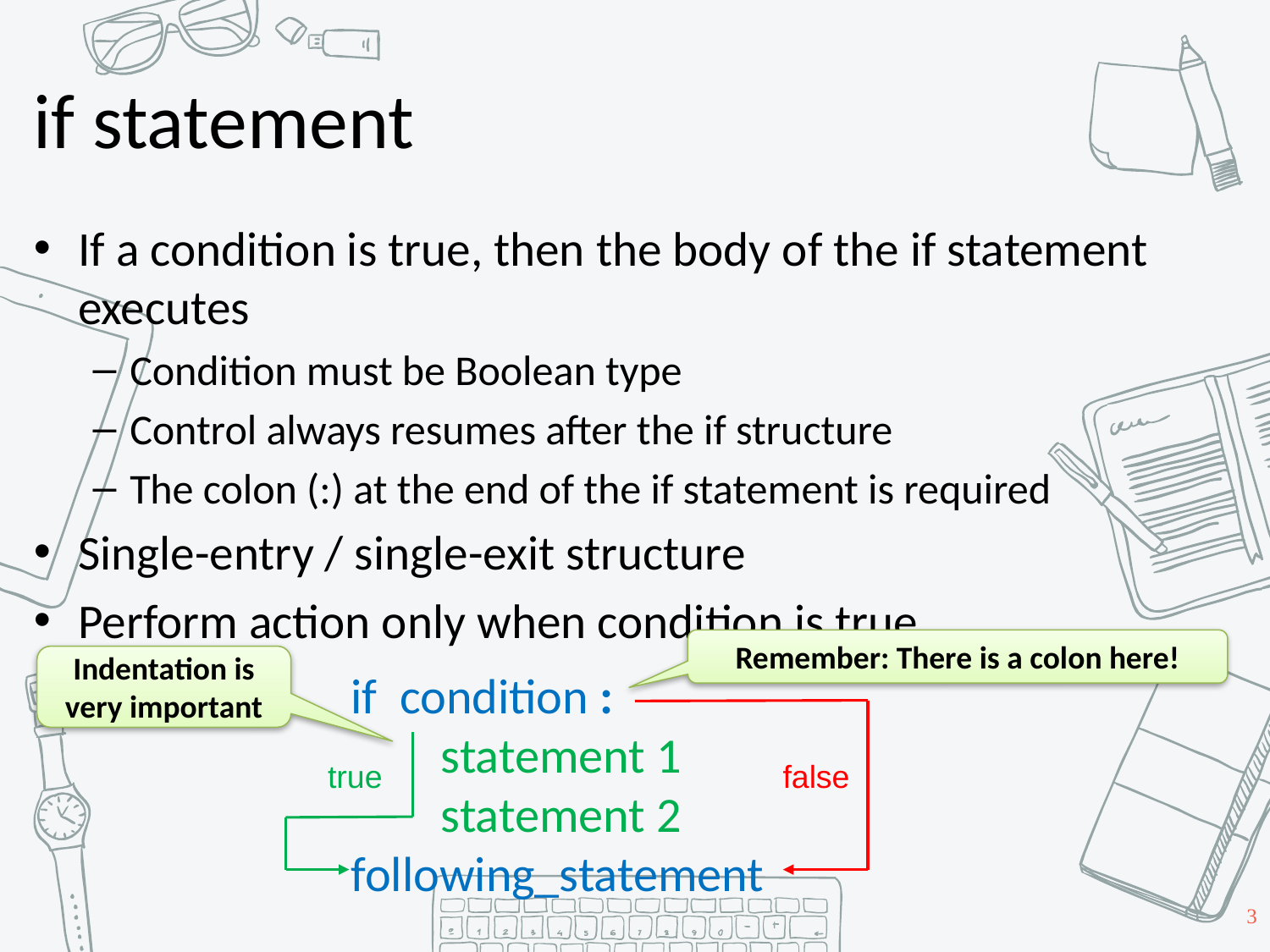

# if statement
If a condition is true, then the body of the if statement executes
Condition must be Boolean type
Control always resumes after the if structure
The colon (:) at the end of the if statement is required
Single-entry / single-exit structure
Perform action only when condition is true

Remember: There is a colon here!
Indentation is very important
if  condition :
        statement 1
        statement 2
following_statement

true
false
3